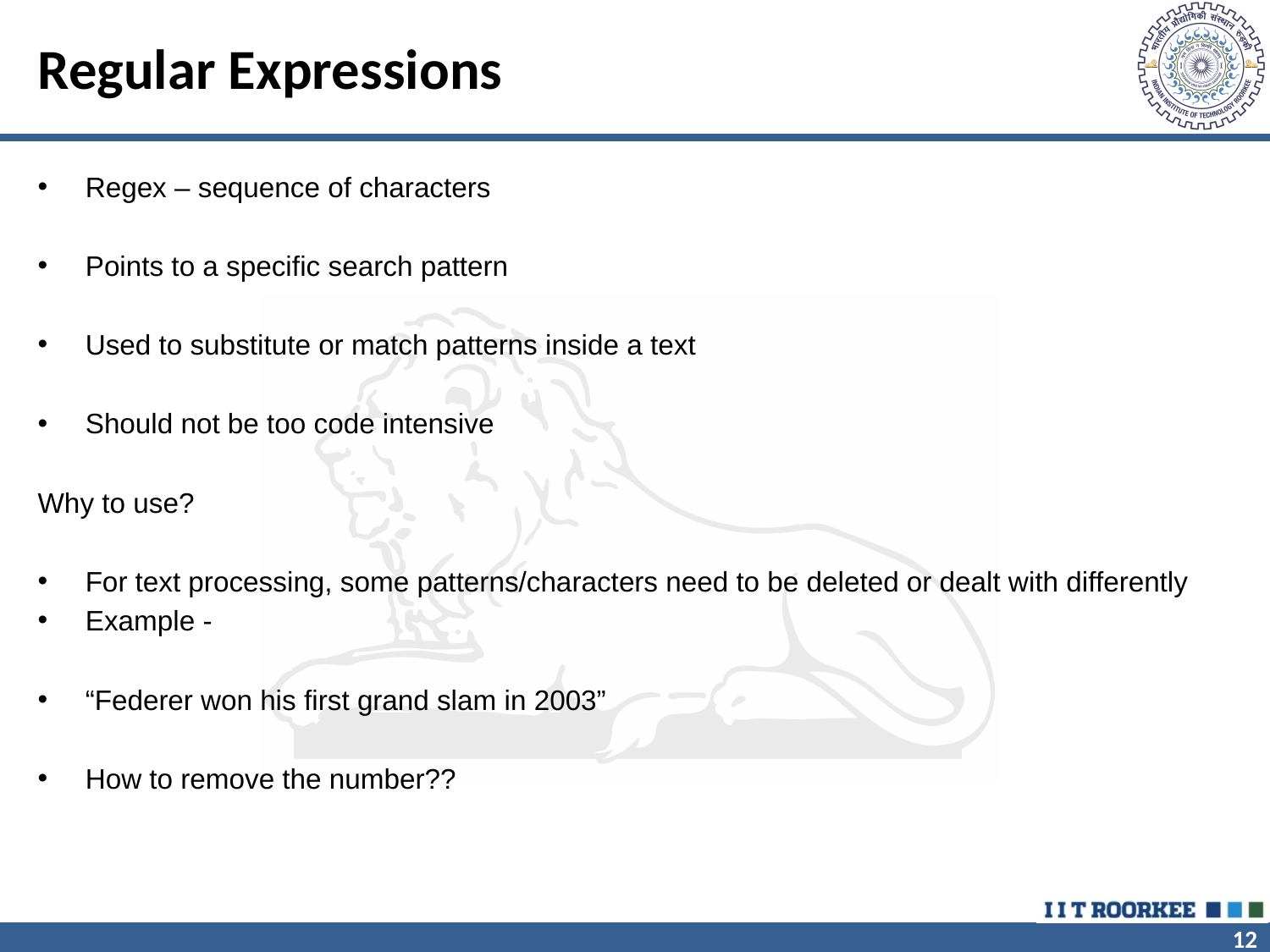

# Regular Expressions
Regex – sequence of characters

Points to a specific search pattern

Used to substitute or match patterns inside a text

Should not be too code intensive

Why to use?

For text processing, some patterns/characters need to be deleted or dealt with differently
Example -

“Federer won his first grand slam in 2003”

How to remove the number??